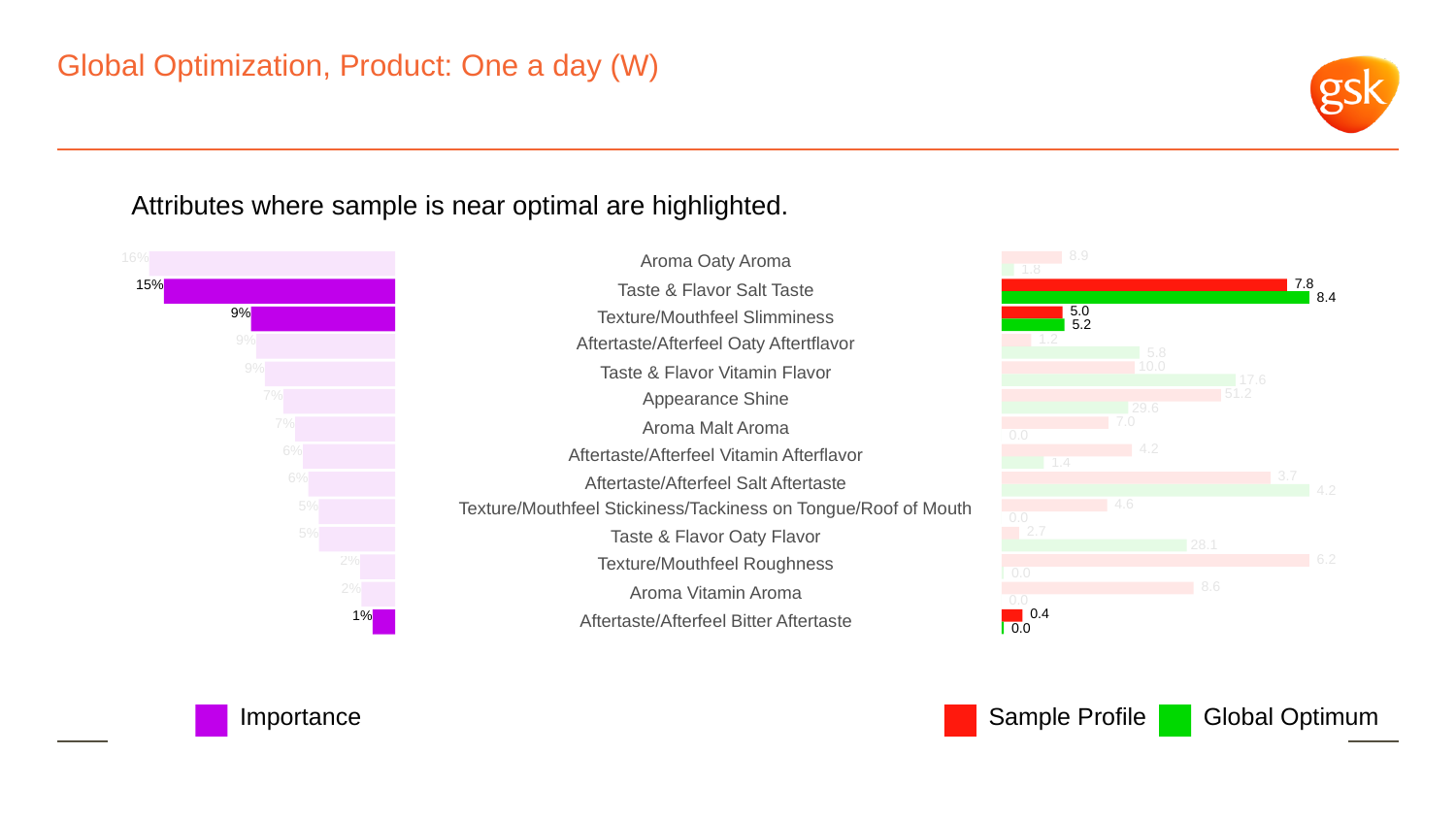

# Global Optimization, Product: One a day (W)

Attributes where sample is near optimal are highlighted.

  8.9
16%
Aroma Oaty Aroma

  1.8

  7.8
15%
Taste & Flavor Salt Taste

  8.4

  5.0
9%
Texture/Mouthfeel Slimminess

  5.2

  1.2
9%
Aftertaste/Afterfeel Oaty Aftertflavor

  5.8

 10.0
9%
Taste & Flavor Vitamin Flavor

 17.6

 51.2
7%
Appearance Shine

 29.6

  7.0
7%
Aroma Malt Aroma

  0.0

  4.2
6%
Aftertaste/Afterfeel Vitamin Afterflavor

  1.4

  3.7
6%
Aftertaste/Afterfeel Salt Aftertaste

  4.2

  4.6
5%
Texture/Mouthfeel Stickiness/Tackiness on Tongue/Roof of Mouth

  0.0

  2.7
5%
Taste & Flavor Oaty Flavor

 28.1

  6.2
2%
Texture/Mouthfeel Roughness

  0.0

  8.6
2%
Aroma Vitamin Aroma

  0.0

  0.4
1%
Aftertaste/Afterfeel Bitter Aftertaste

  0.0

Global Optimum
Sample Profile
Importance